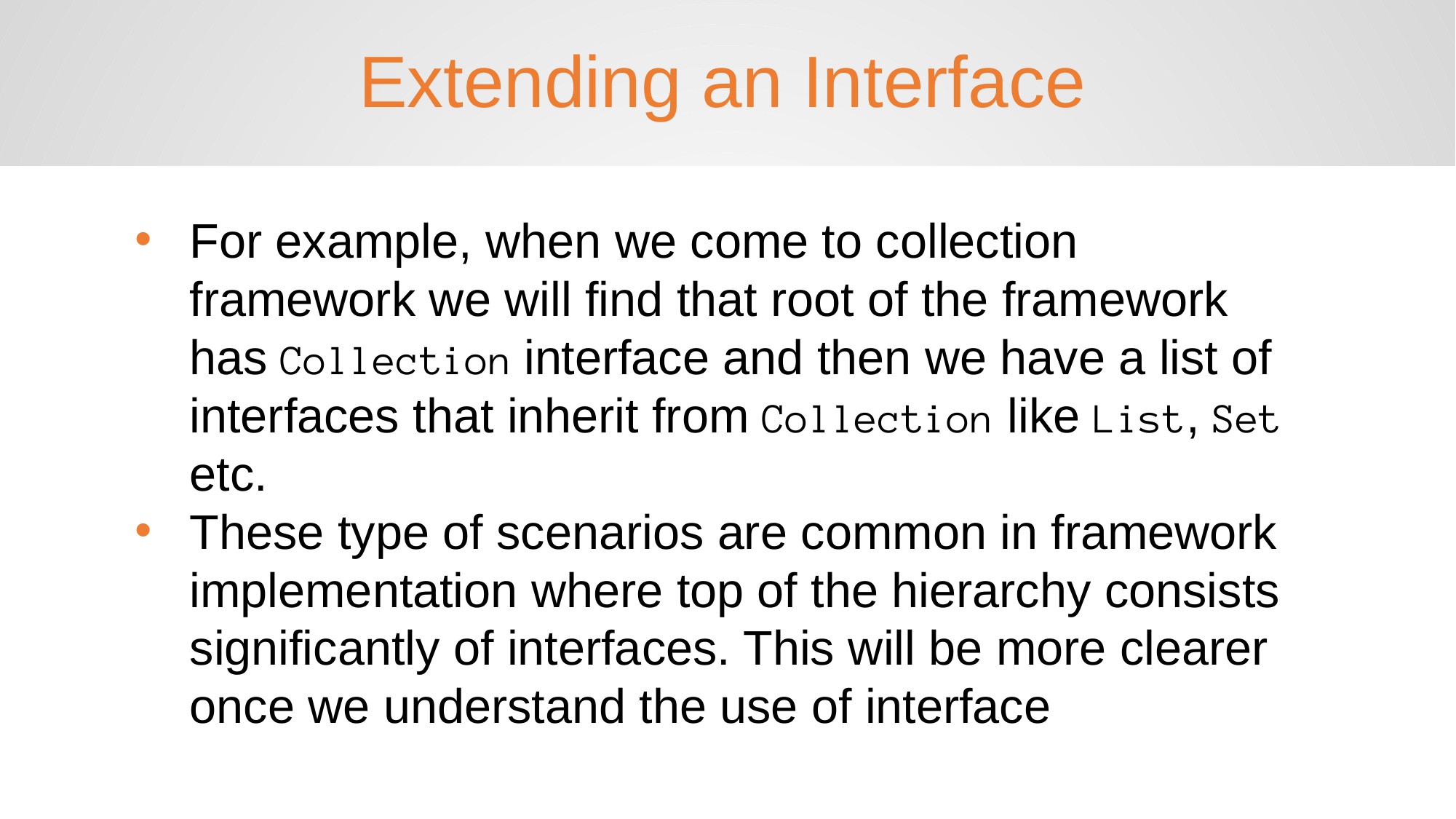

Extending an Interface

For example, when we come to collection framework we will find that root of the framework has Collection interface and then we have a list of  interfaces that inherit from Collection like List, Set etc.
These type of scenarios are common in framework implementation where top of the hierarchy consists significantly of interfaces. This will be more clearer once we understand the use of interface